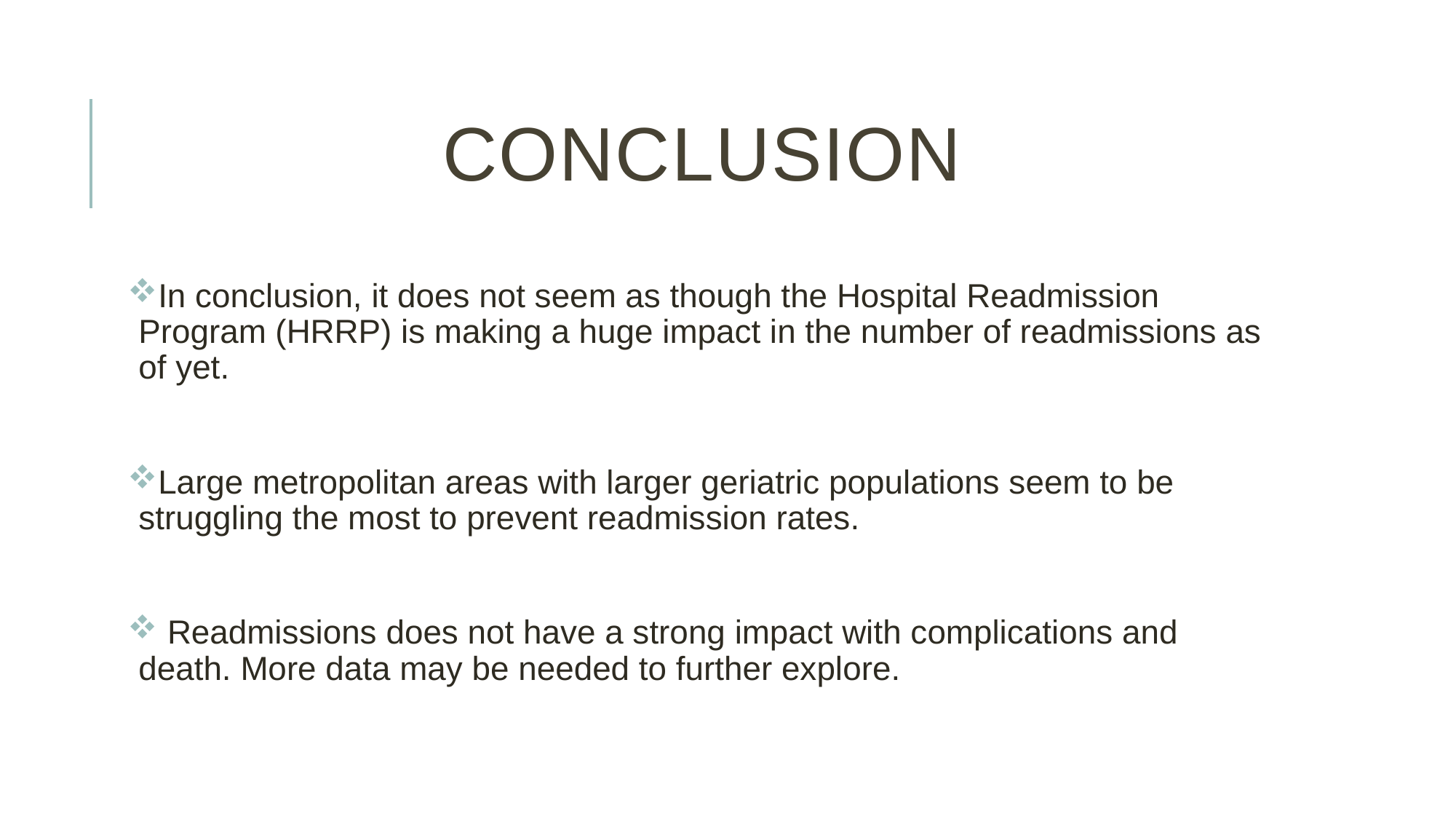

# Conclusion
In conclusion, it does not seem as though the Hospital Readmission Program (HRRP) is making a huge impact in the number of readmissions as of yet.

Large metropolitan areas with larger geriatric populations seem to be struggling the most to prevent readmission rates.

 Readmissions does not have a strong impact with complications and death. More data may be needed to further explore.